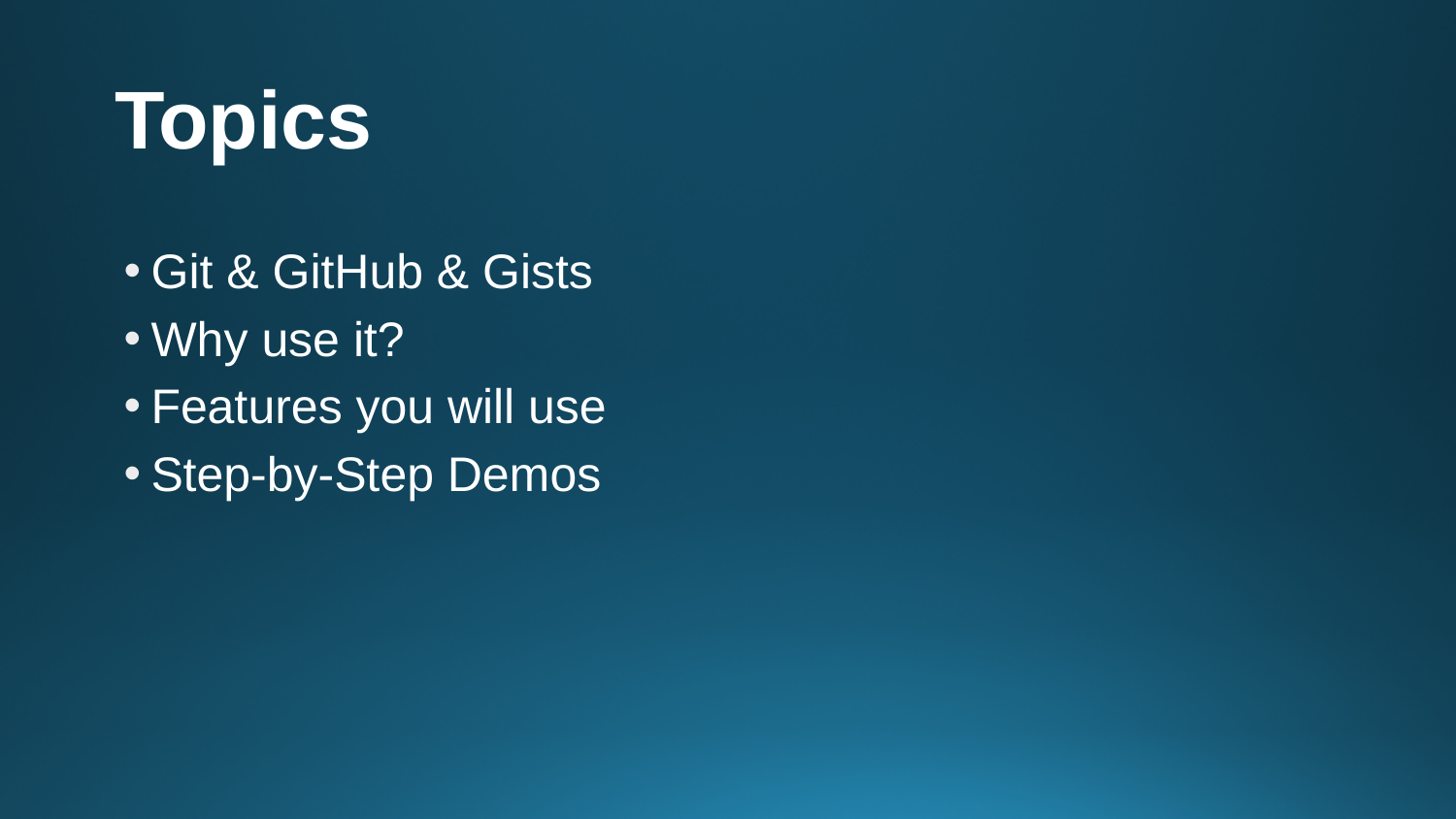

# Topics
Git & GitHub & Gists
Why use it?
Features you will use
Step-by-Step Demos